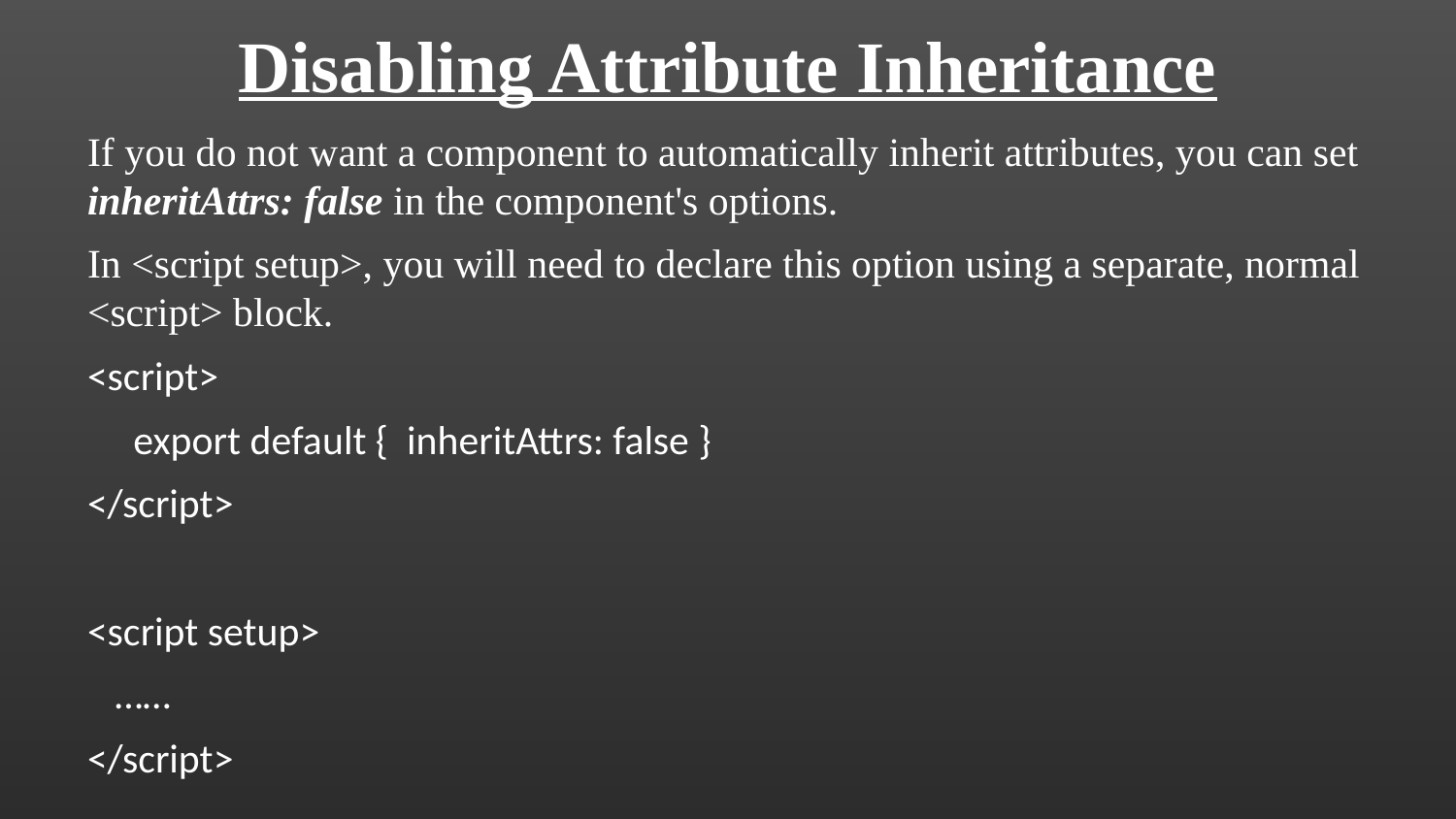

Disabling Attribute Inheritance
If you do not want a component to automatically inherit attributes, you can set inheritAttrs: false in the component's options.
In <script setup>, you will need to declare this option using a separate, normal <script> block.
<script>
     export default {  inheritAttrs: false }
</script>

<script setup>
   ……
</script>